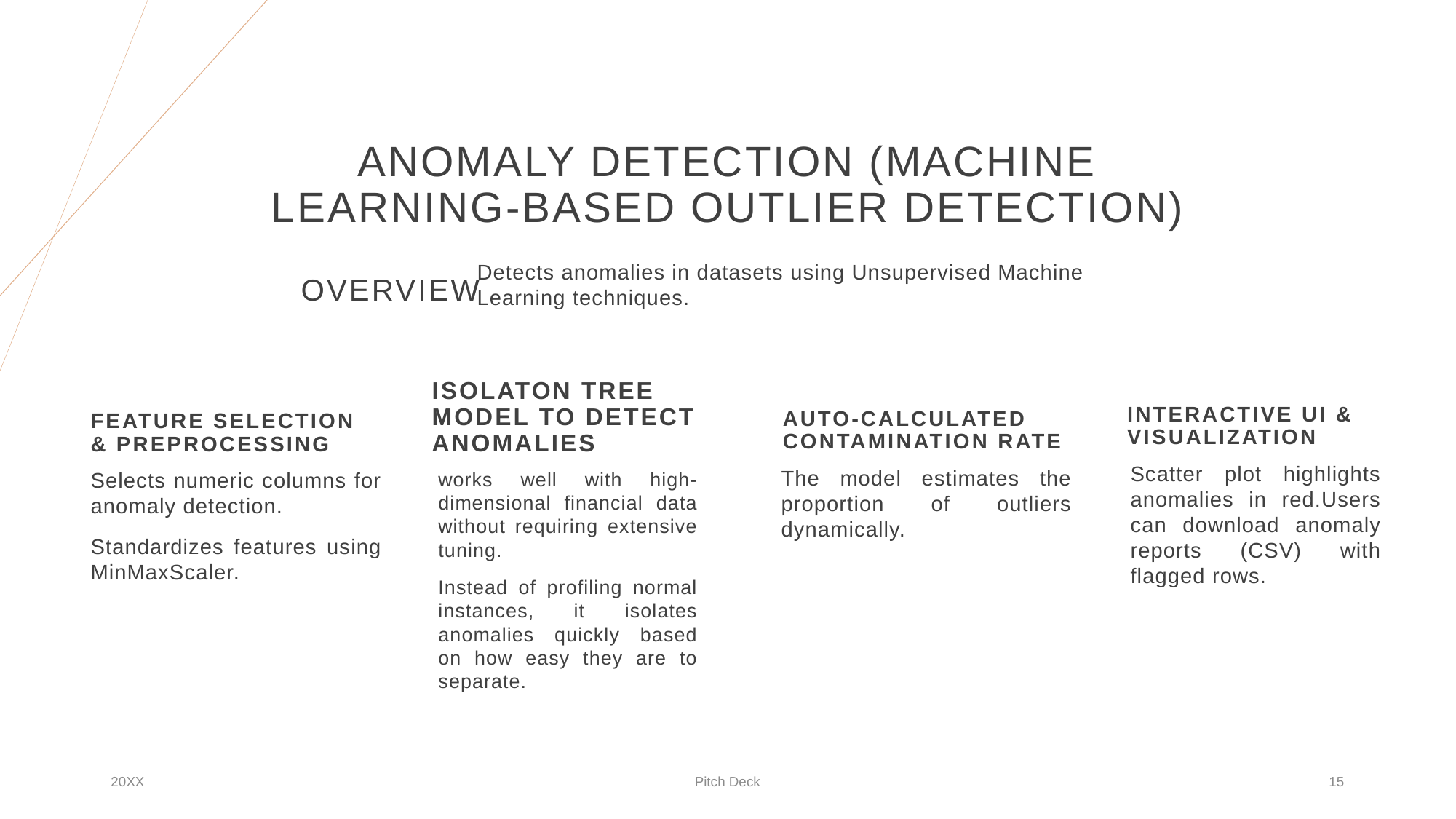

# Anomaly Detection (Machine Learning-Based Outlier Detection)
OVERVIEW
Detects anomalies in datasets using Unsupervised Machine Learning techniques.
Interactive UI & Visualization
Auto-Calculated Contamination Rate
Feature Selection & Preprocessing
ISOLATON TREE MODEL TO DETECT ANOMALIES
Scatter plot highlights anomalies in red.Users can download anomaly reports (CSV) with flagged rows.
The model estimates the proportion of outliers dynamically.
Selects numeric columns for anomaly detection.
Standardizes features using MinMaxScaler.
works well with high-dimensional financial data without requiring extensive tuning.
Instead of profiling normal instances, it isolates anomalies quickly based on how easy they are to separate.
20XX
Pitch Deck
15